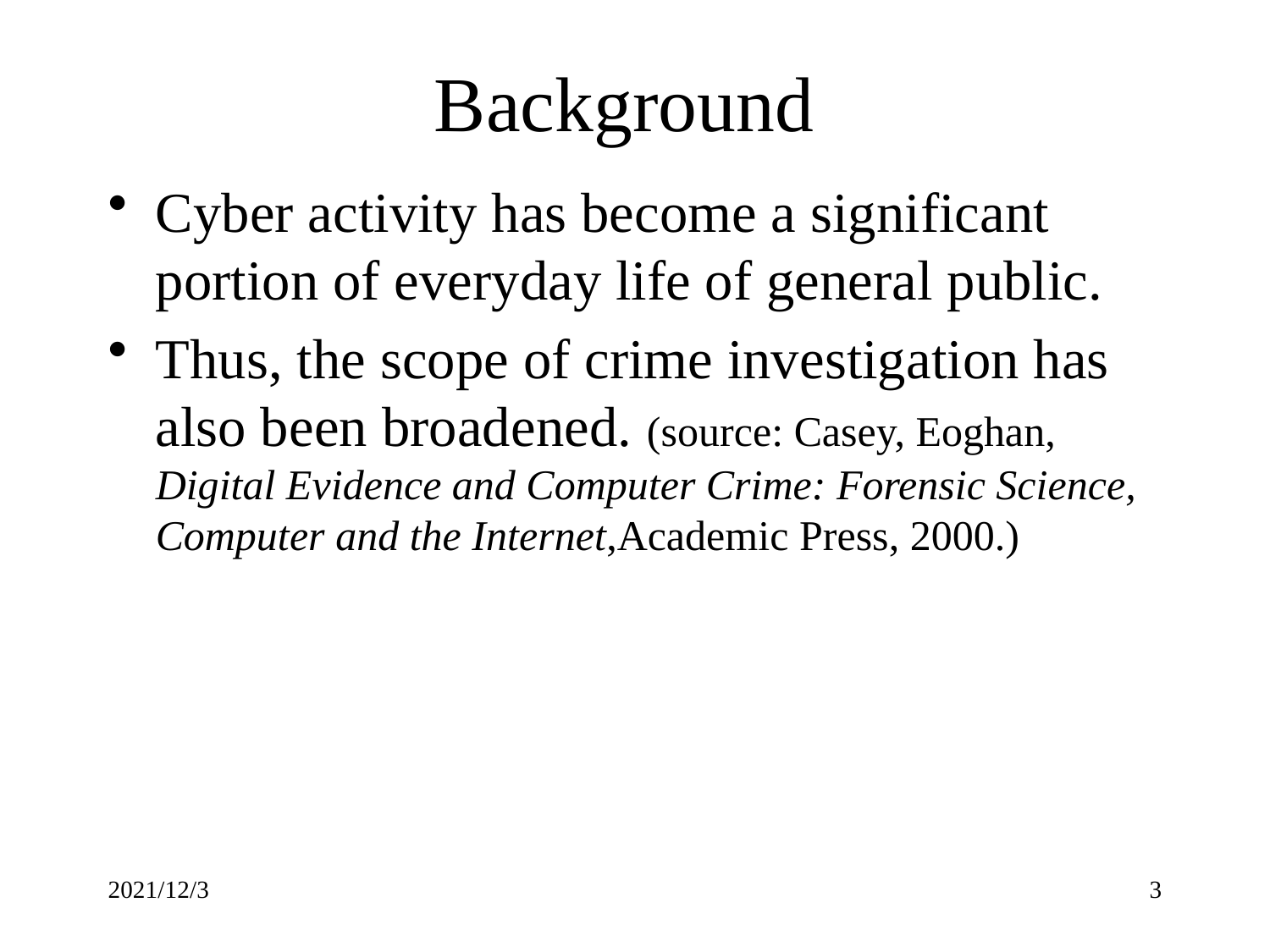

# Background
Cyber activity has become a significant portion of everyday life of general public.
Thus, the scope of crime investigation has also been broadened. (source: Casey, Eoghan, Digital Evidence and Computer Crime: Forensic Science, Computer and the Internet,Academic Press, 2000.)
2021/12/3
3